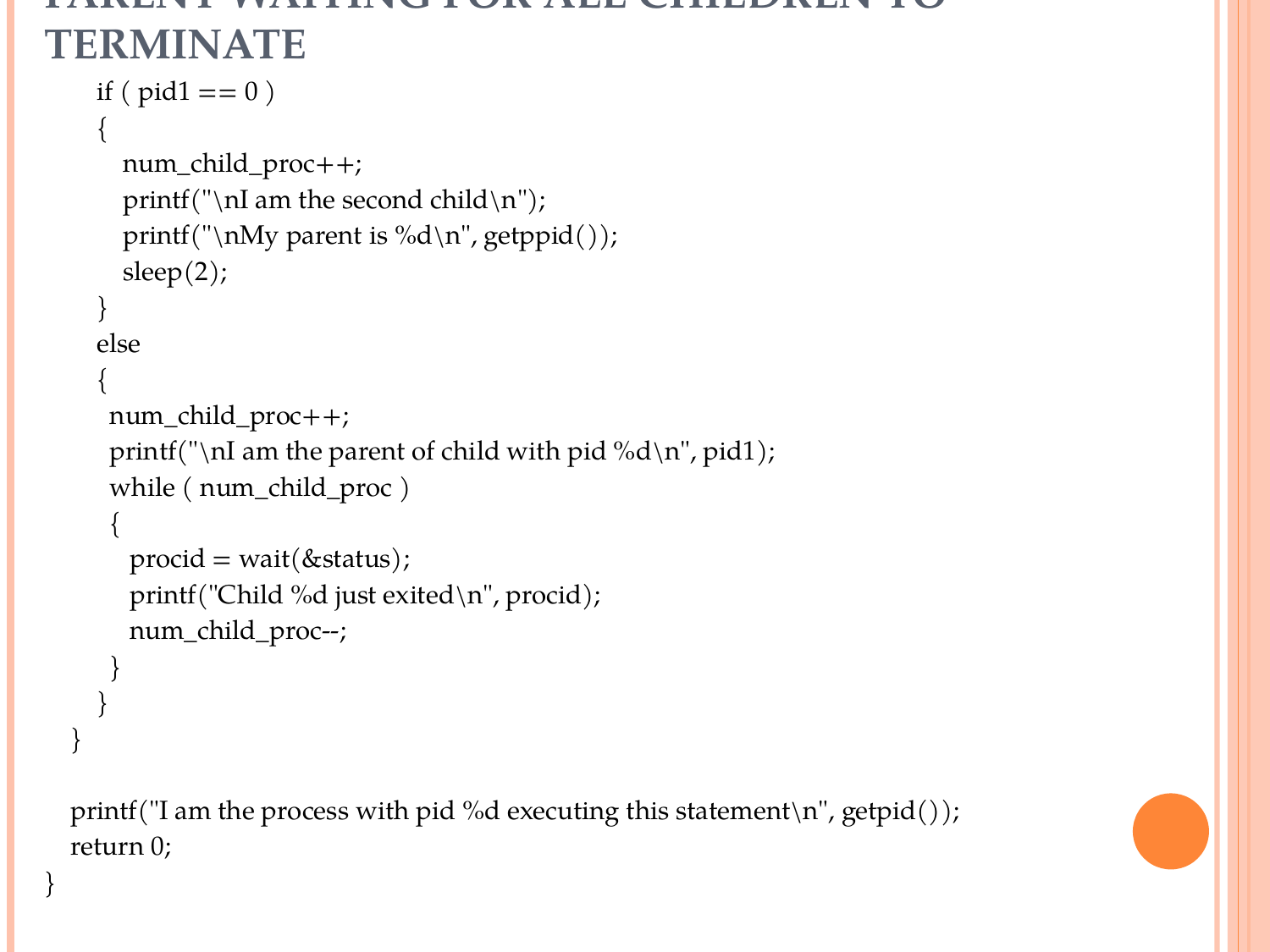

# Parent waiting for all children to terminate
        if ( pid1 == 0 )
        {
            num_child_proc++;
            printf("\nI am the second child\n");
            printf("\nMy parent is %d\n", getppid());
            sleep(2);
        }
        else
        {
          num_child_proc++;
          printf("\nI am the parent of child with pid %d\n", pid1);
          while ( num_child_proc )
          {
             procid = wait(&status);
             printf("Child %d just exited\n", procid);
             num_child_proc--;
          }
        }
    }

    printf("I am the process with pid %d executing this statement\n", getpid());
    return 0;
}